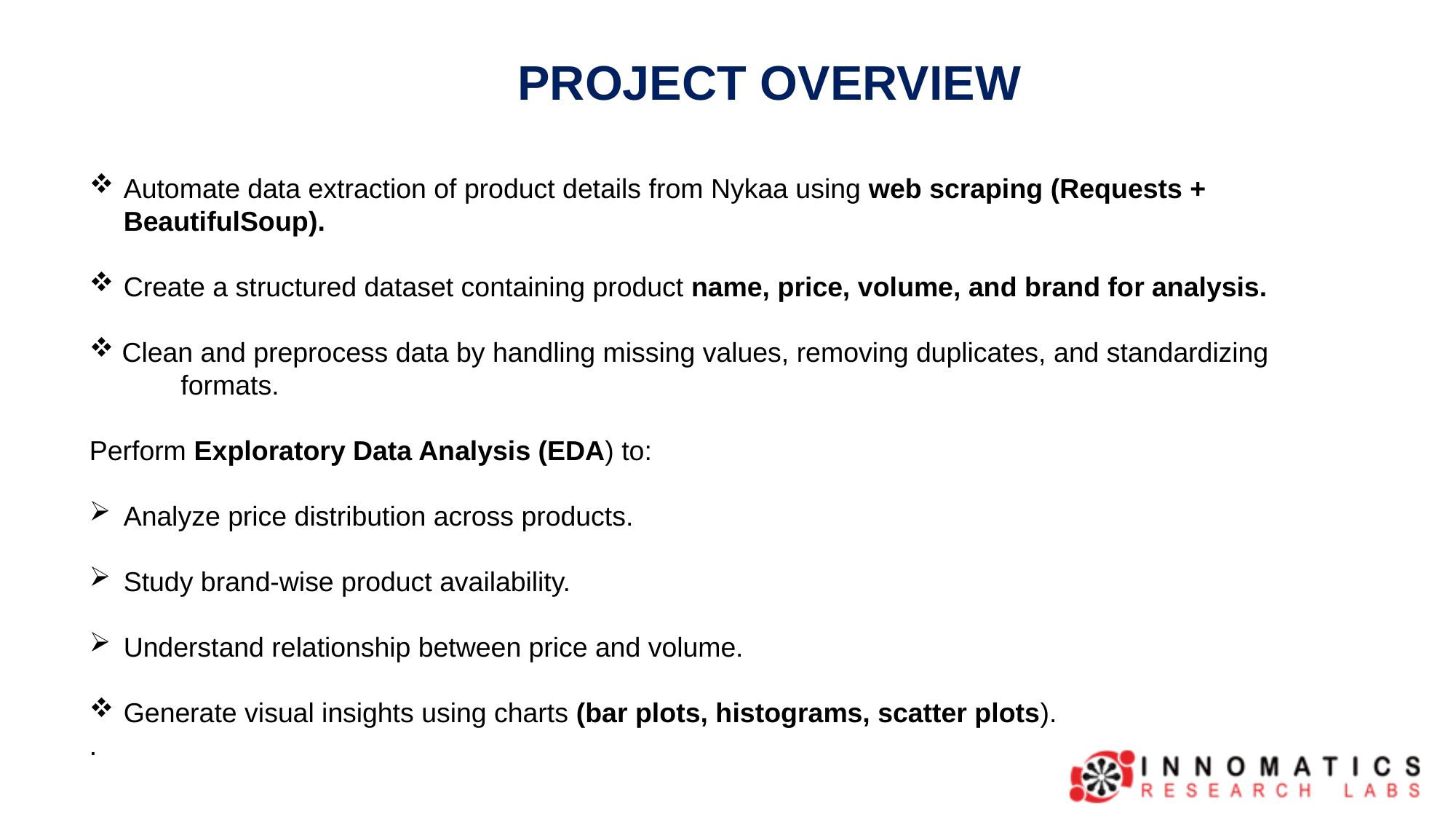

PROJECT OVERVIEW
Automate data extraction of product details from Nykaa using web scraping (Requests + BeautifulSoup).

Create a structured dataset containing product name, price, volume, and brand for analysis.

 Clean and preprocess data by handling missing values, removing duplicates, and standardizing                       formats.

Perform Exploratory Data Analysis (EDA) to:

Analyze price distribution across products.

Study brand-wise product availability.

Understand relationship between price and volume.

Generate visual insights using charts (bar plots, histograms, scatter plots).
.